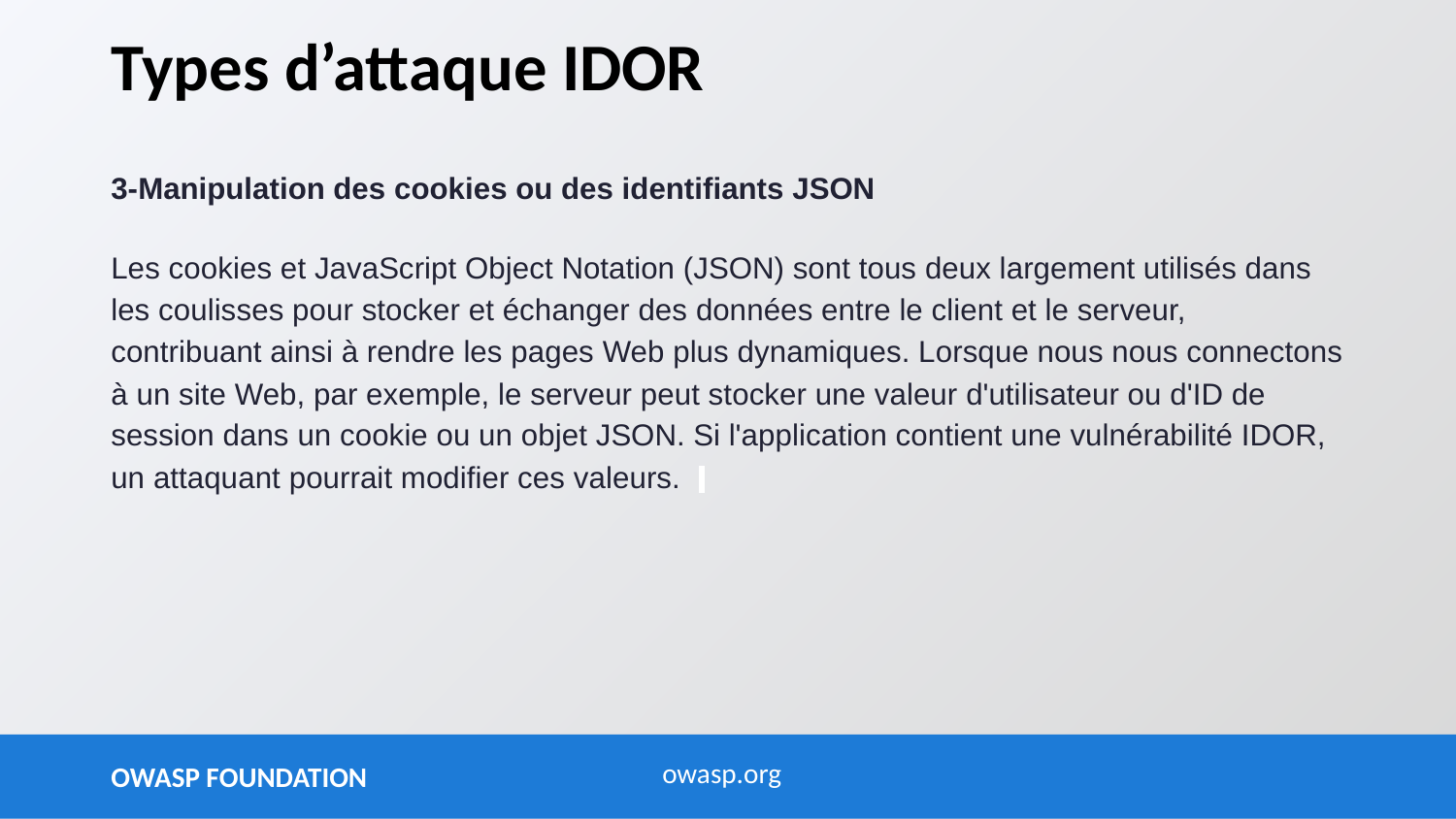

# Types d’attaque IDOR

3-Manipulation des cookies ou des identifiants JSON
Les cookies et JavaScript Object Notation (JSON) sont tous deux largement utilisés dans les coulisses pour stocker et échanger des données entre le client et le serveur, contribuant ainsi à rendre les pages Web plus dynamiques. Lorsque nous nous connectons à un site Web, par exemple, le serveur peut stocker une valeur d'utilisateur ou d'ID de session dans un cookie ou un objet JSON. Si l'application contient une vulnérabilité IDOR, un attaquant pourrait modifier ces valeurs.